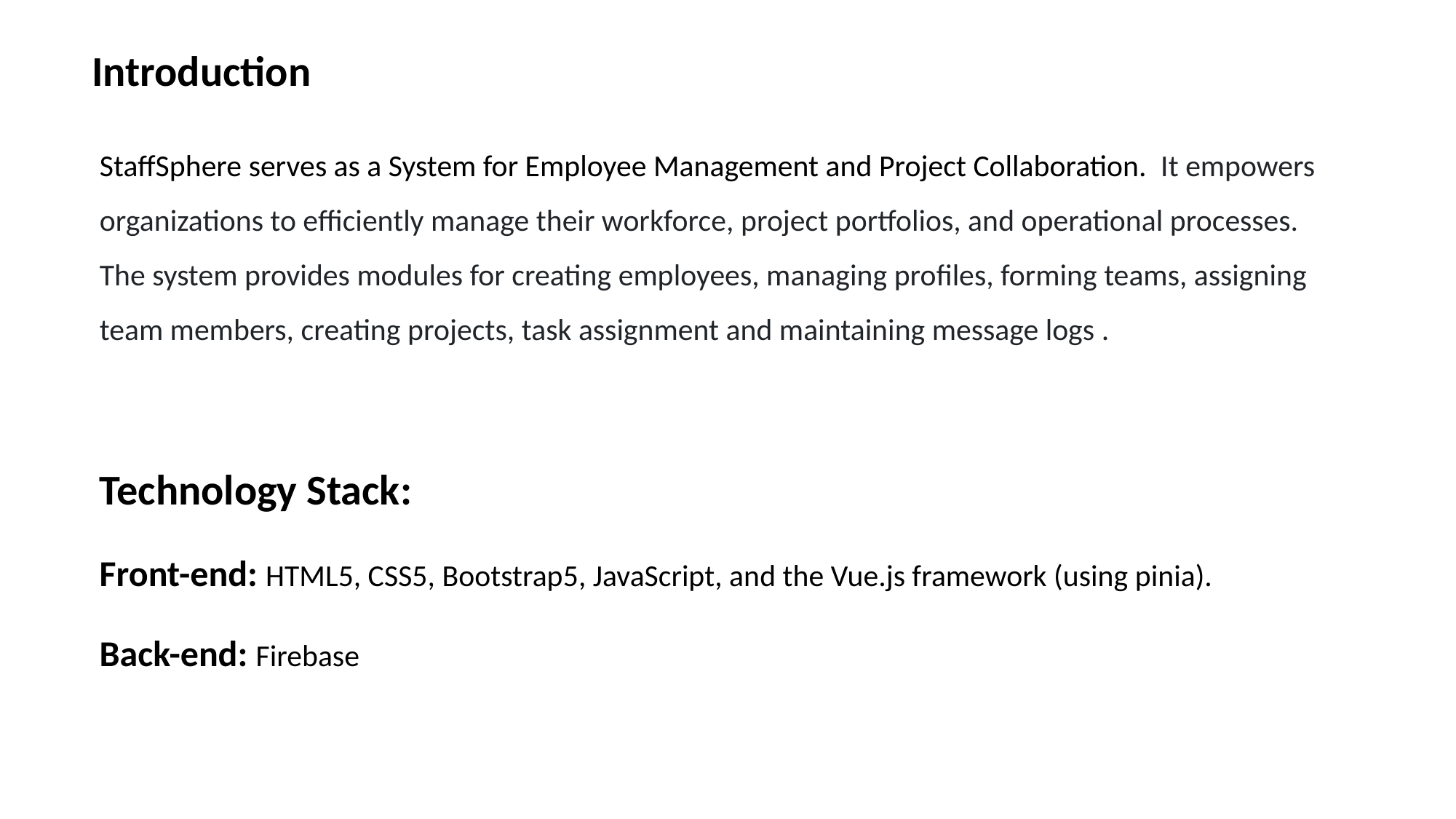

# Introduction
StaffSphere serves as a System for Employee Management and Project Collaboration.  It empowers organizations to efficiently manage their workforce, project portfolios, and operational processes. The system provides modules for creating employees, managing profiles, forming teams, assigning team members, creating projects, task assignment and maintaining message logs .
Technology Stack:

Front-end: HTML5, CSS5, Bootstrap5, JavaScript, and the Vue.js framework (using pinia).

Back-end: Firebase